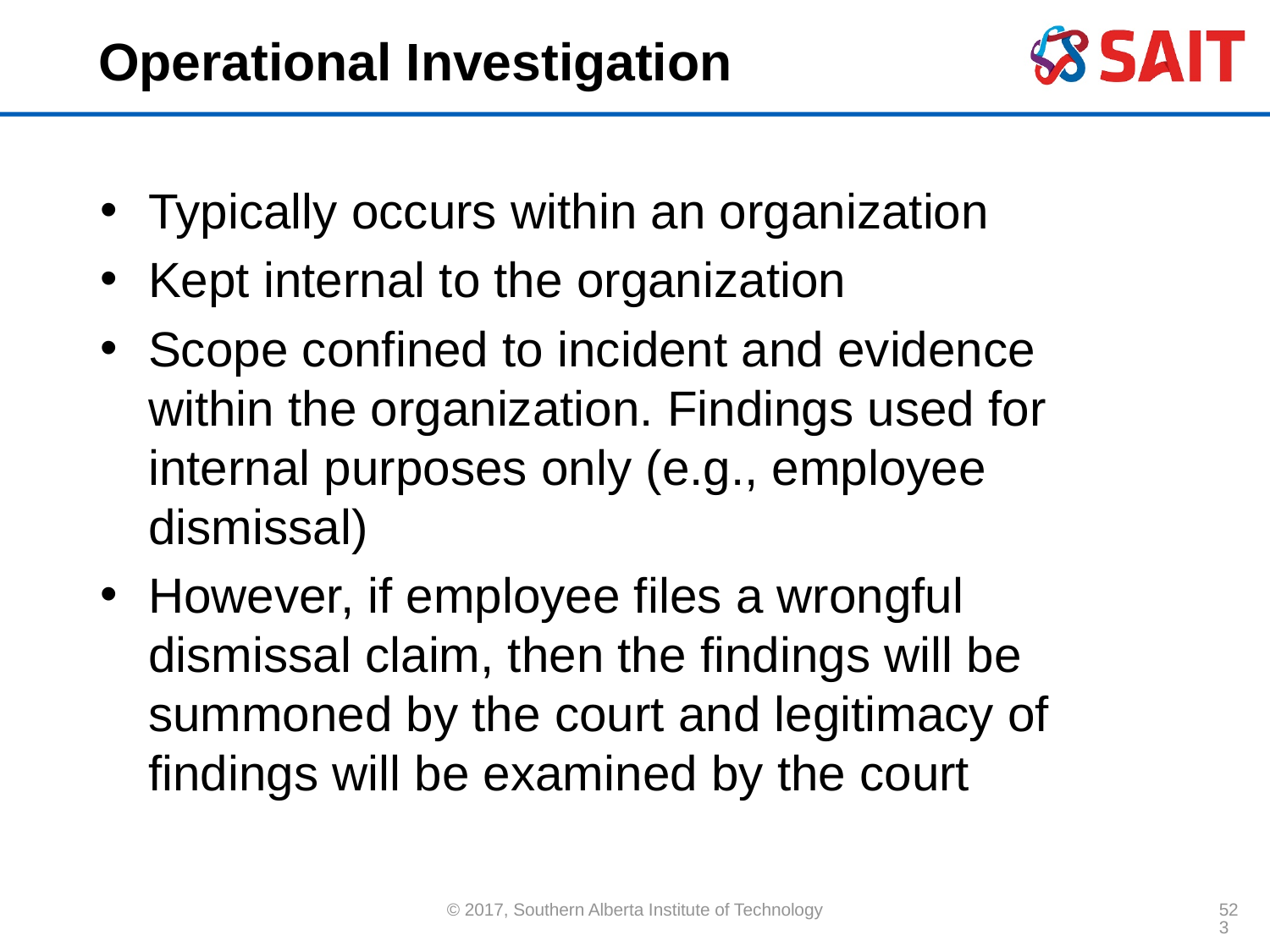

# Operational Investigation
Typically occurs within an organization
Kept internal to the organization
Scope confined to incident and evidence within the organization. Findings used for internal purposes only (e.g., employee dismissal)
However, if employee files a wrongful dismissal claim, then the findings will be summoned by the court and legitimacy of findings will be examined by the court